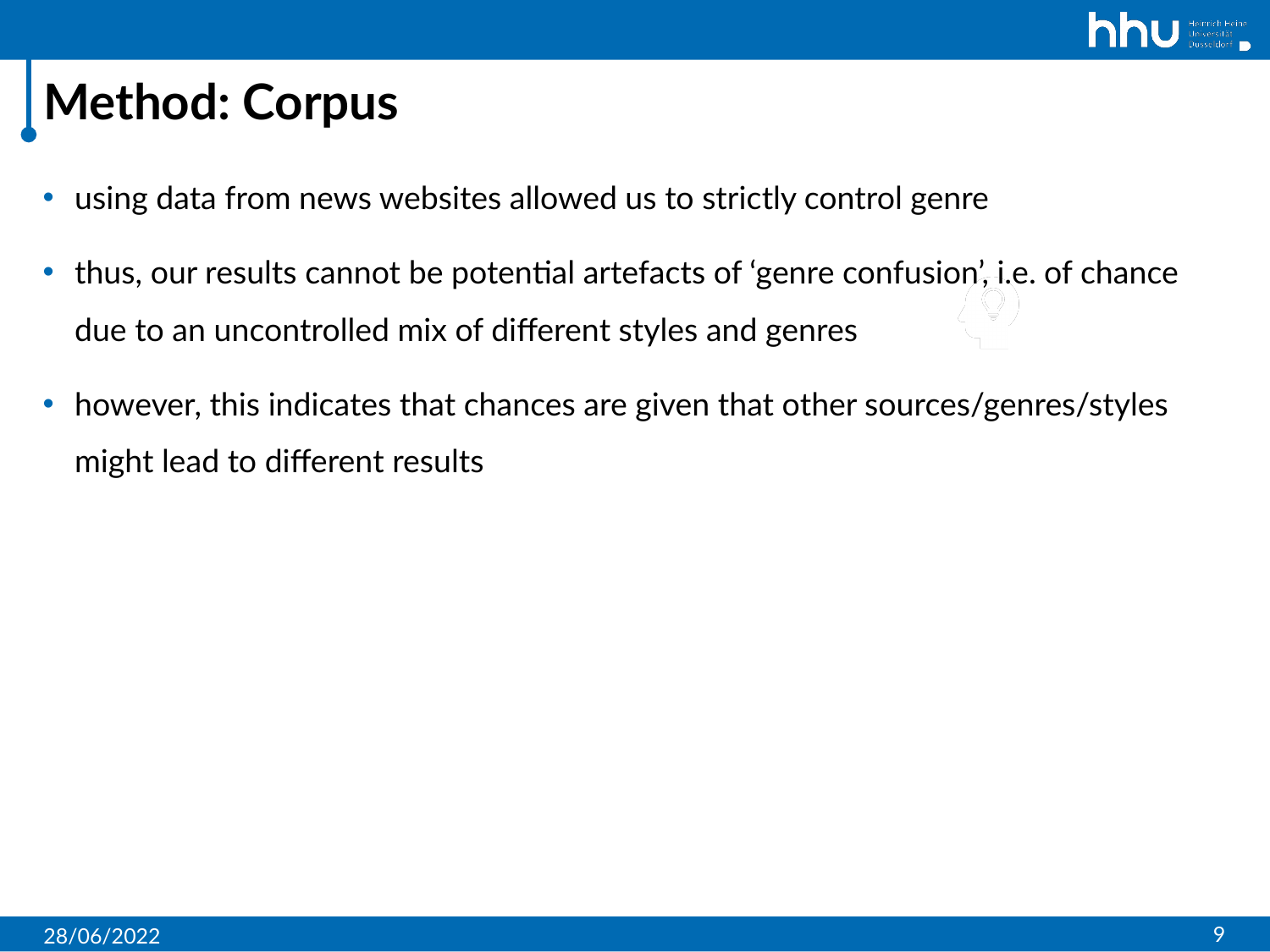

# Method: Corpus
using data from news websites allowed us to strictly control genre
thus, our results cannot be potential artefacts of ‘genre confusion’, i.e. of chance due to an uncontrolled mix of different styles and genres
however, this indicates that chances are given that other sources/genres/styles might lead to different results
9
28/06/2022